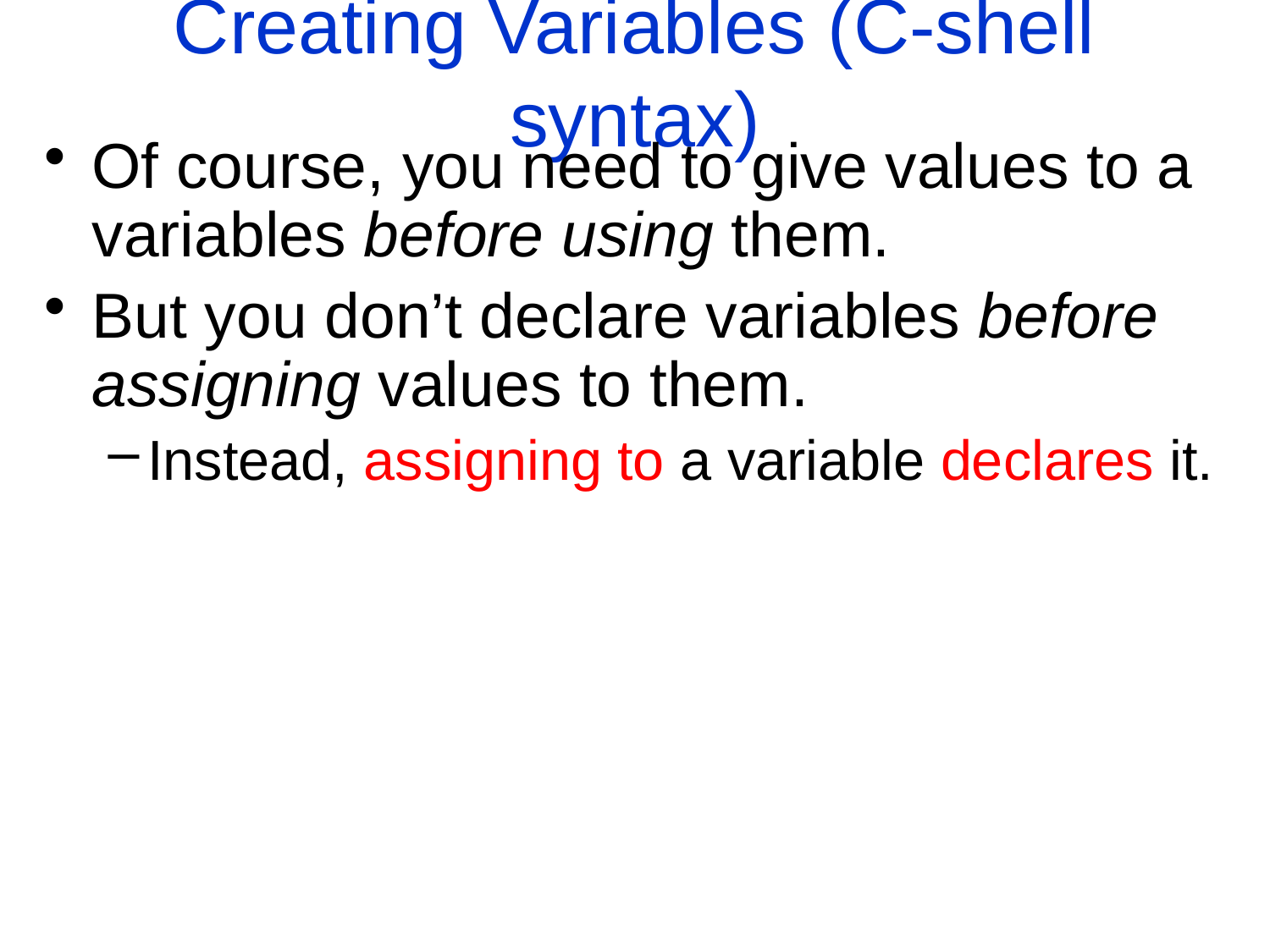

Creating Variables (C-shell syntax)
Of course, you need to give values to a variables before using them.
But you don’t declare variables before assigning values to them.
Instead, assigning to a variable declares it.